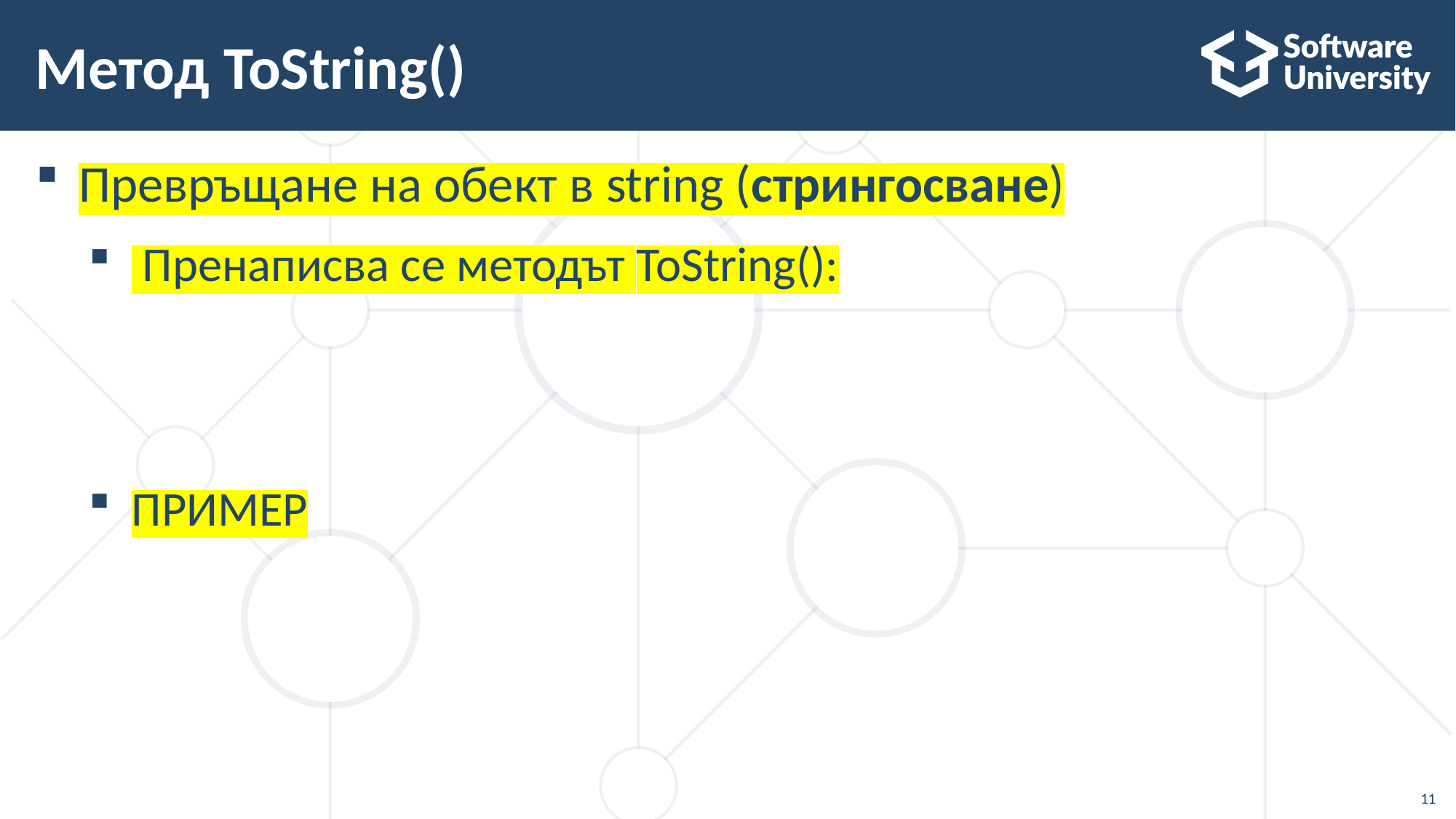

# Метод ToString()
Превръщане на обект в string (стрингосване)
 Пренаписва се методът ToString():

ПРИМЕР
11